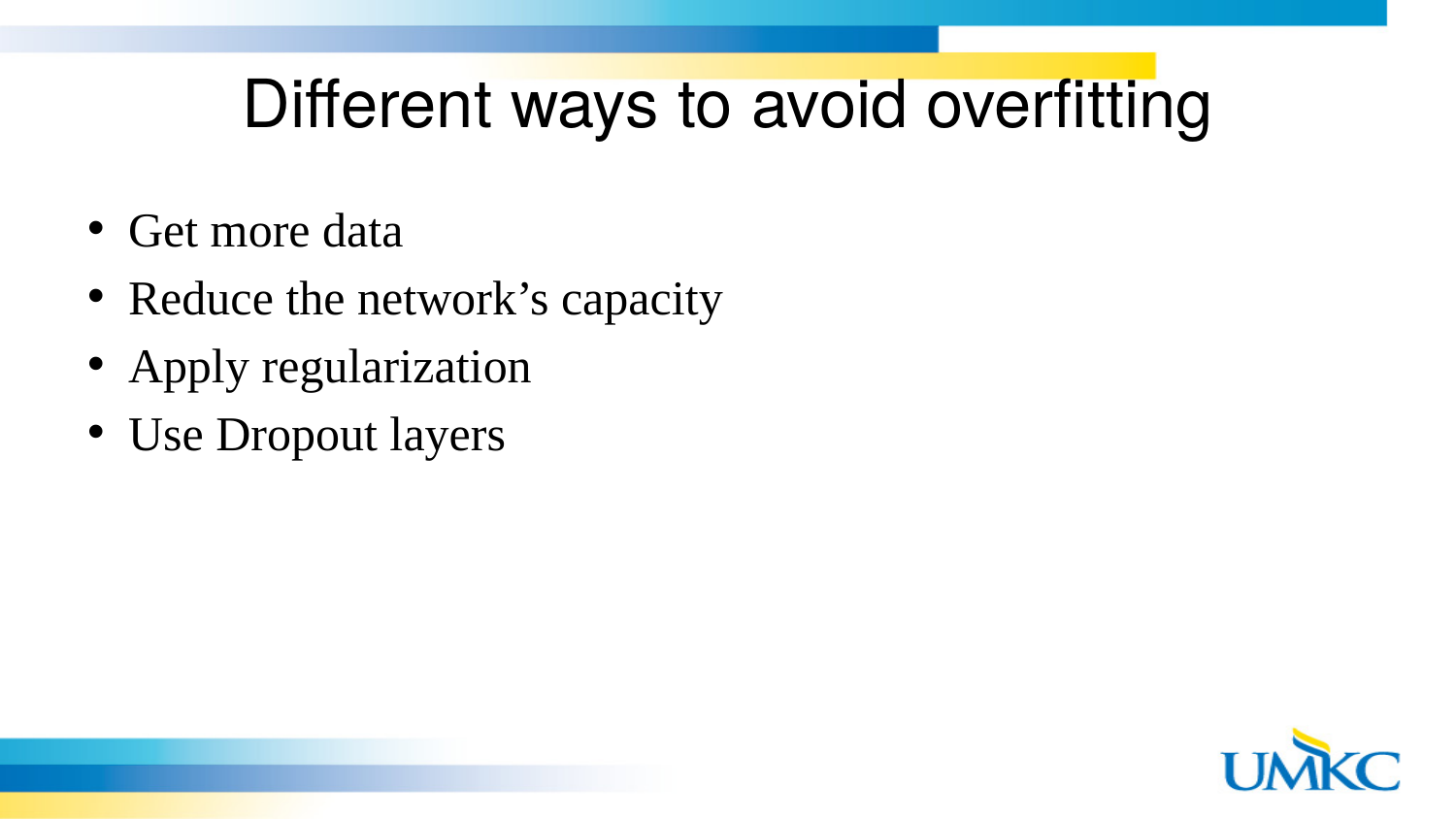

# Different ways to avoid overfitting
Get more data
Reduce the network’s capacity
Apply regularization
Use Dropout layers